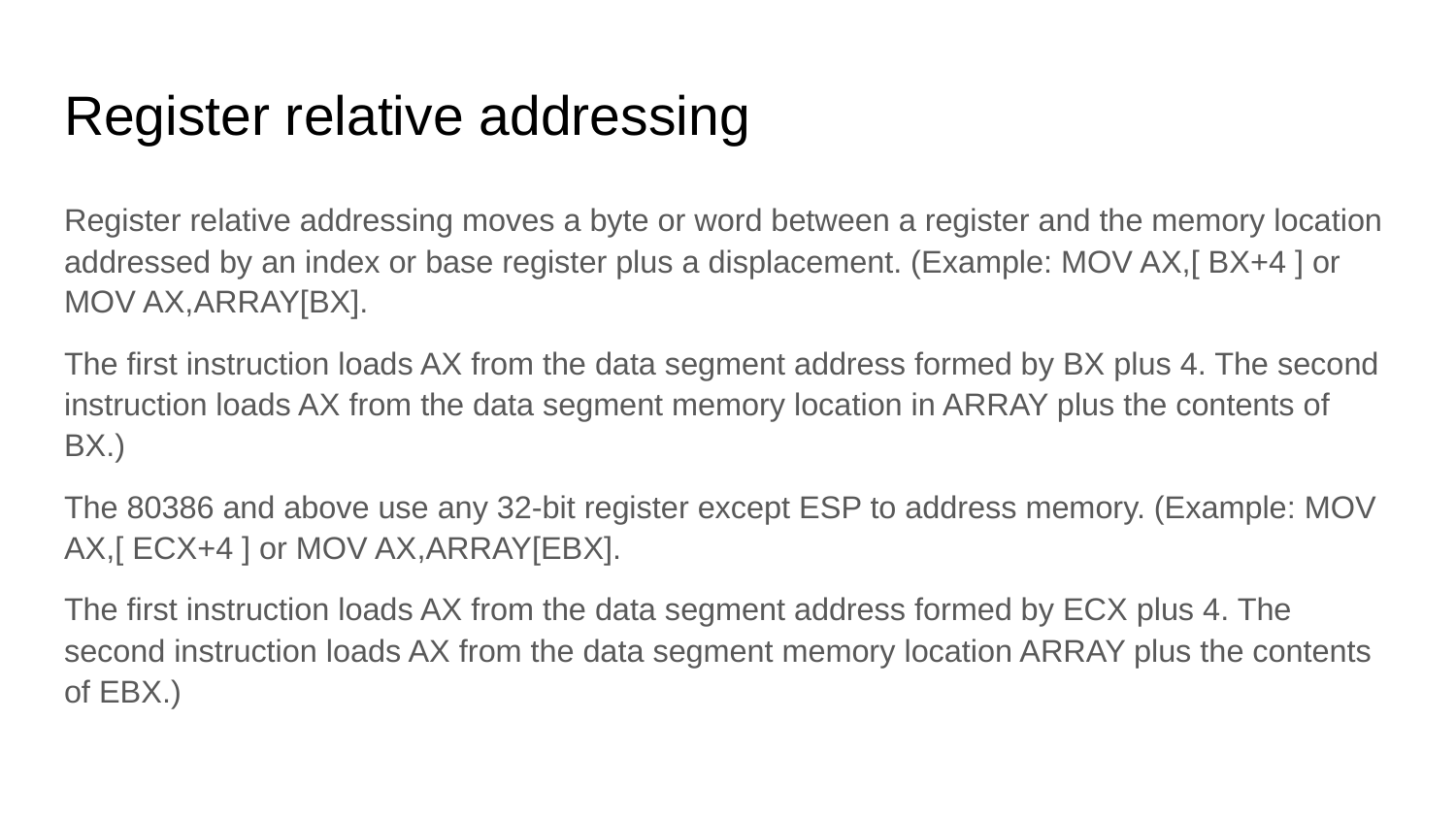

# Register relative addressing
Register relative addressing moves a byte or word between a register and the memory location addressed by an index or base register plus a displacement. (Example: MOV AX,[ BX+4 ] or MOV AX,ARRAY[BX].
The first instruction loads AX from the data segment address formed by BX plus 4. The second instruction loads AX from the data segment memory location in ARRAY plus the contents of BX.)
The 80386 and above use any 32-bit register except ESP to address memory. (Example: MOV AX,[ ECX+4 ] or MOV AX,ARRAY[EBX].
The first instruction loads AX from the data segment address formed by ECX plus 4. The second instruction loads AX from the data segment memory location ARRAY plus the contents of EBX.)